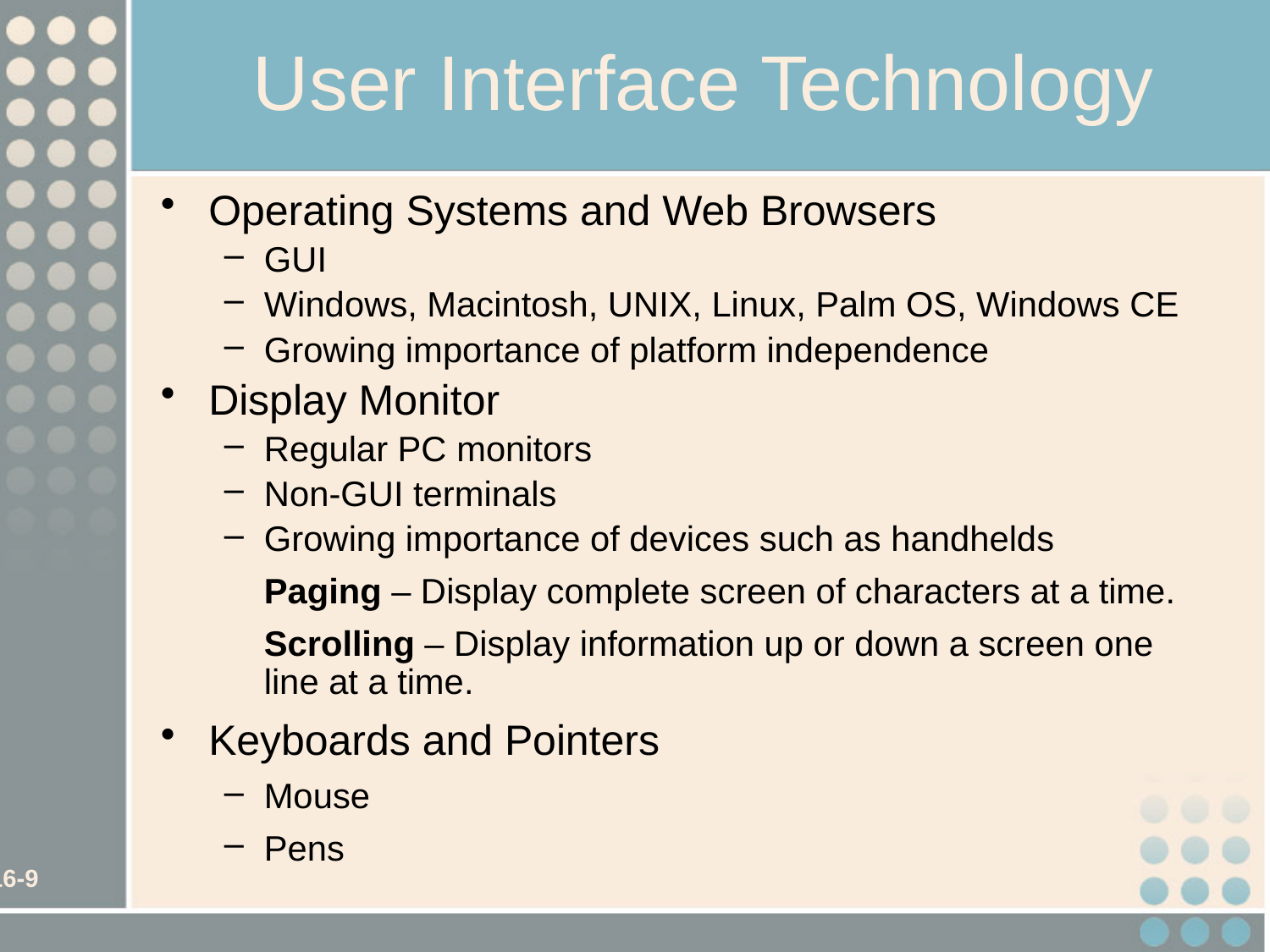

# User Interface Technology
Operating Systems and Web Browsers
GUI
Windows, Macintosh, UNIX, Linux, Palm OS, Windows CE
Growing importance of platform independence
Display Monitor
Regular PC monitors
Non-GUI terminals
Growing importance of devices such as handhelds
	Paging – Display complete screen of characters at a time.
	Scrolling – Display information up or down a screen one line at a time.
Keyboards and Pointers
Mouse
Pens